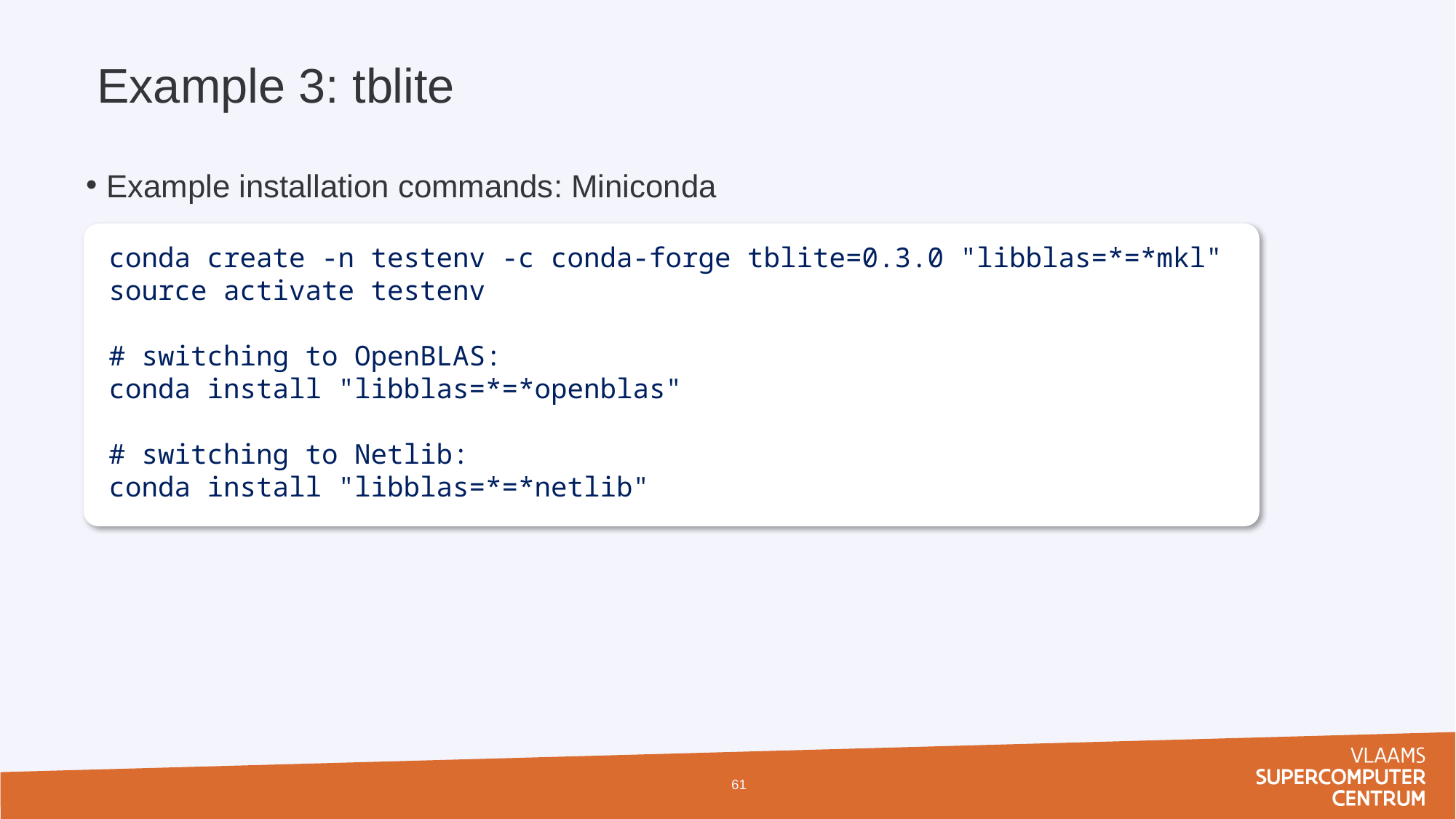

Example 3: tblite
Example installation commands: Miniconda

conda create -n testenv -c conda-forge tblite=0.3.0 "libblas=*=*mkl"
source activate testenv
# switching to OpenBLAS:
conda install "libblas=*=*openblas"
# switching to Netlib:
conda install "libblas=*=*netlib"
61